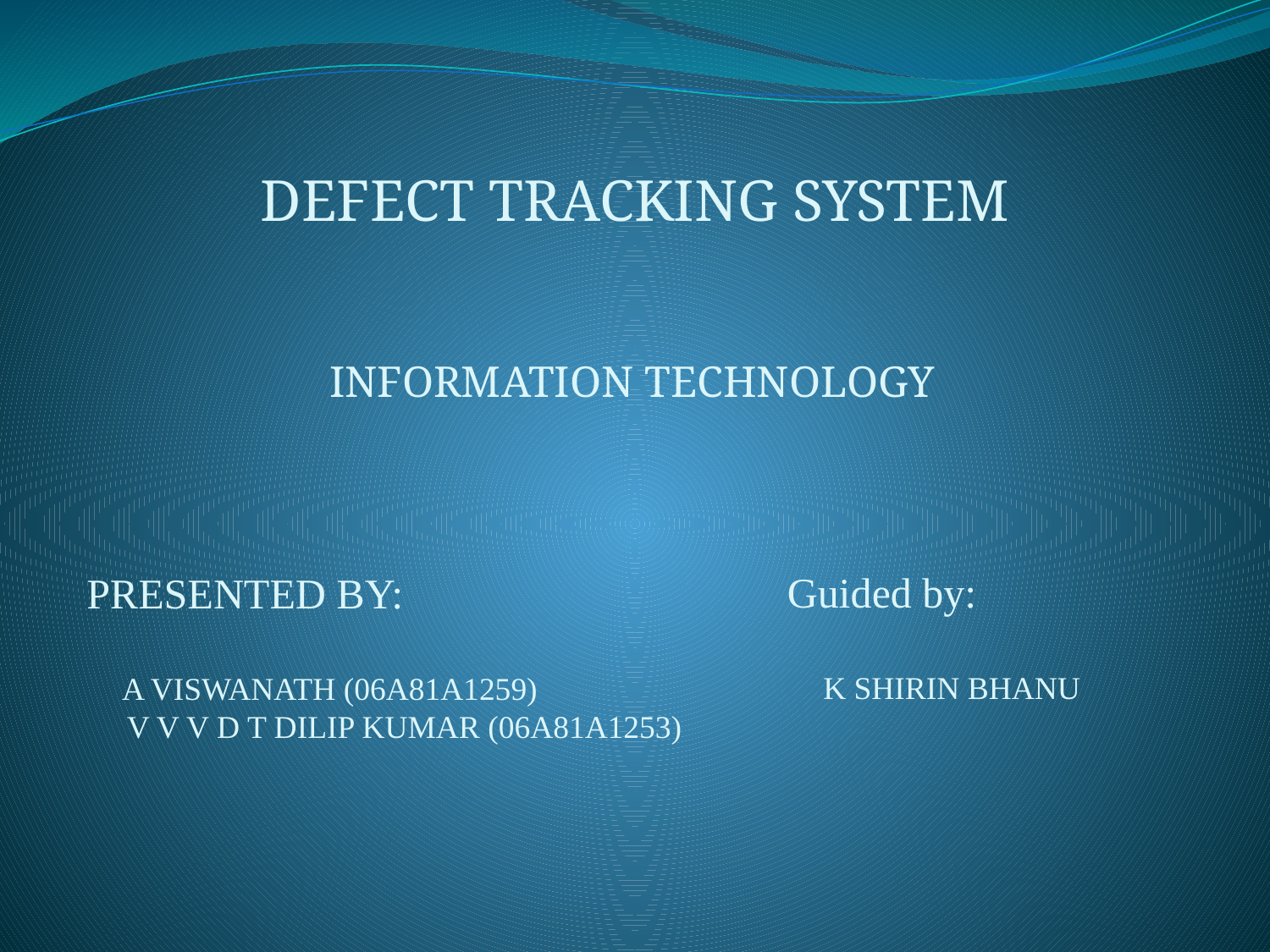

DEFECT TRACKING SYSTEM
INFORMATION TECHNOLOGY
     Guided by:

          K SHIRIN BHANU
PRESENTED BY:

    A VISWANATH (06A81A1259)
     V V V D T DILIP KUMAR (06A81A1253)